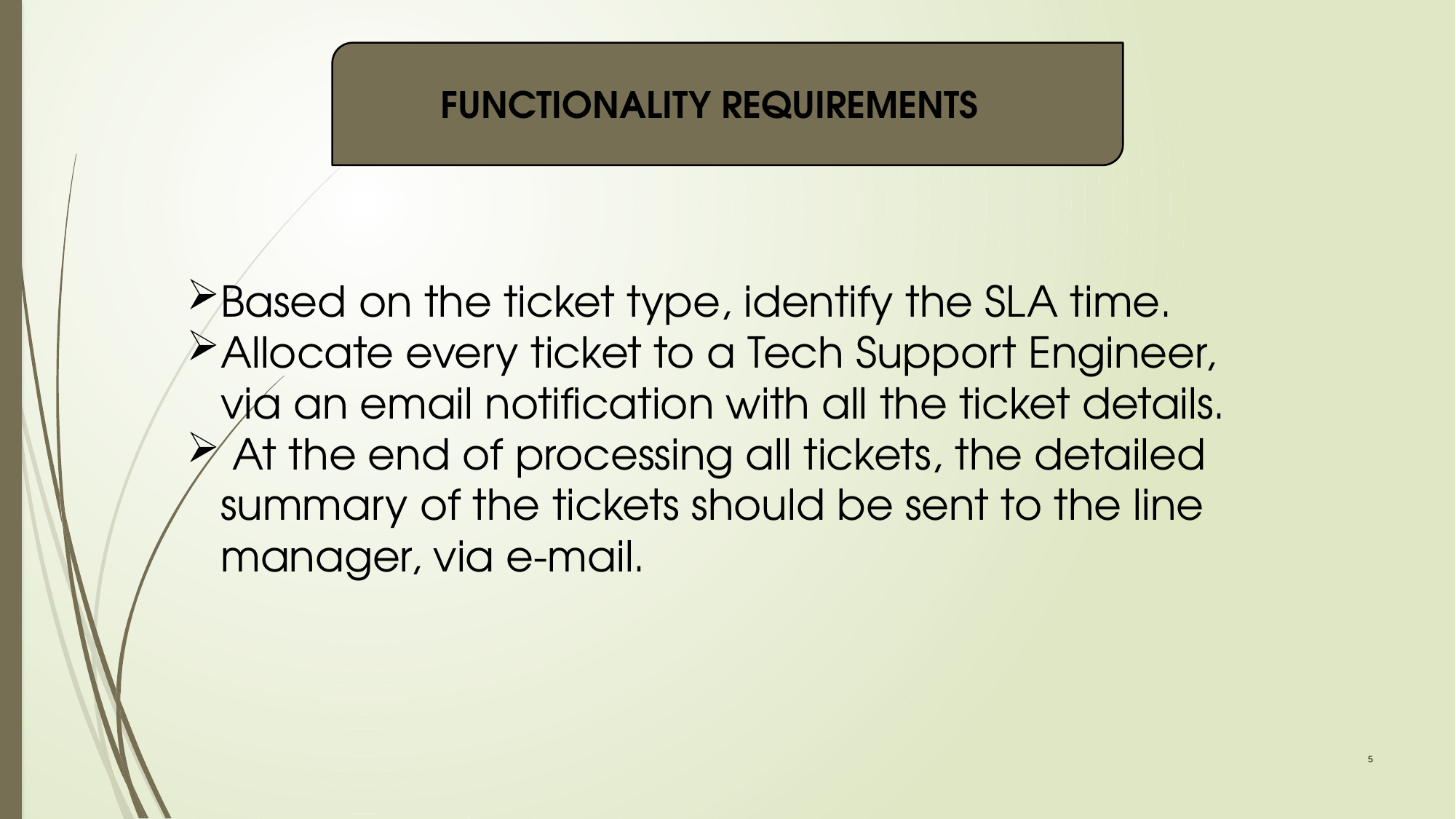

FUNCTIONALITY REQUIREMENTS
Based on the ticket type, identify the SLA time.
Allocate every ticket to a Tech Support Engineer, via an email notification with all the ticket details.
 At the end of processing all tickets, the detailed summary of the tickets should be sent to the line manager, via e-mail.